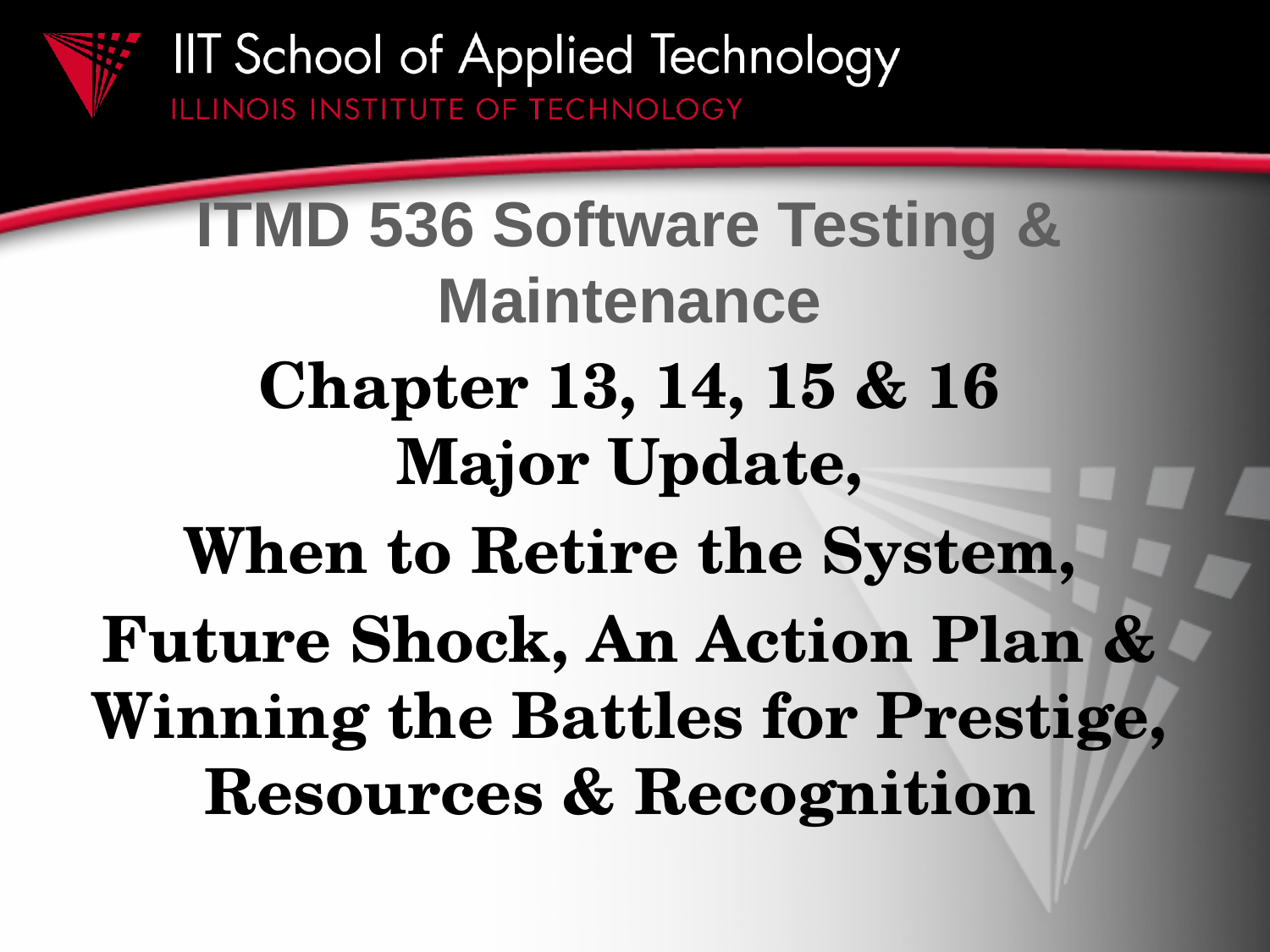

# ITMD 536 Software Testing & Maintenance
Chapter 13, 14, 15 & 16
Major Update,
When to Retire the System,
Future Shock, An Action Plan & Winning the Battles for Prestige, Resources & Recognition